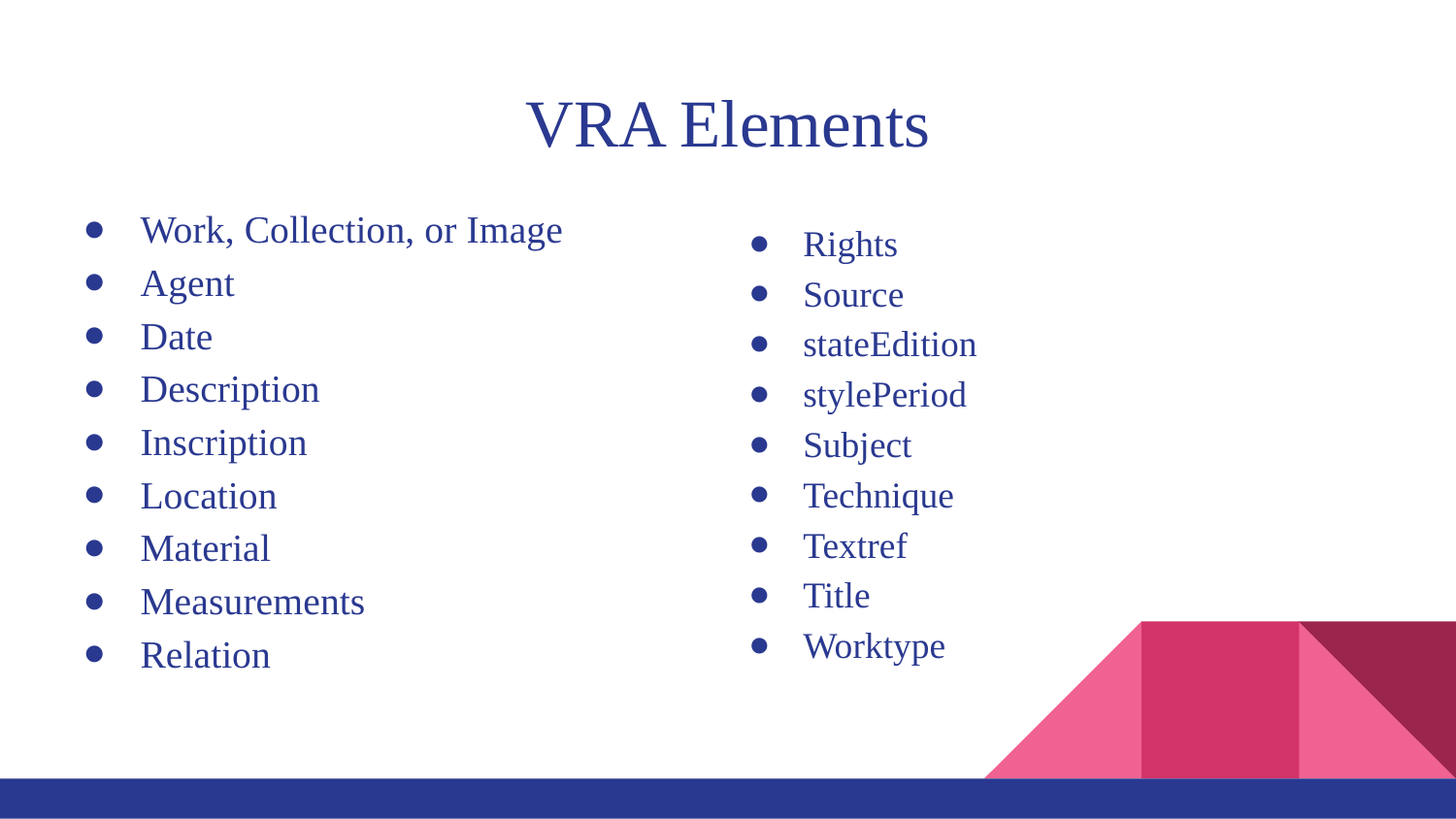

# VRA Elements
Work, Collection, or Image
Agent
Date
Description
Inscription
Location
Material
Measurements
Relation
Rights
Source
stateEdition
stylePeriod
Subject
Technique
Textref
Title
Worktype